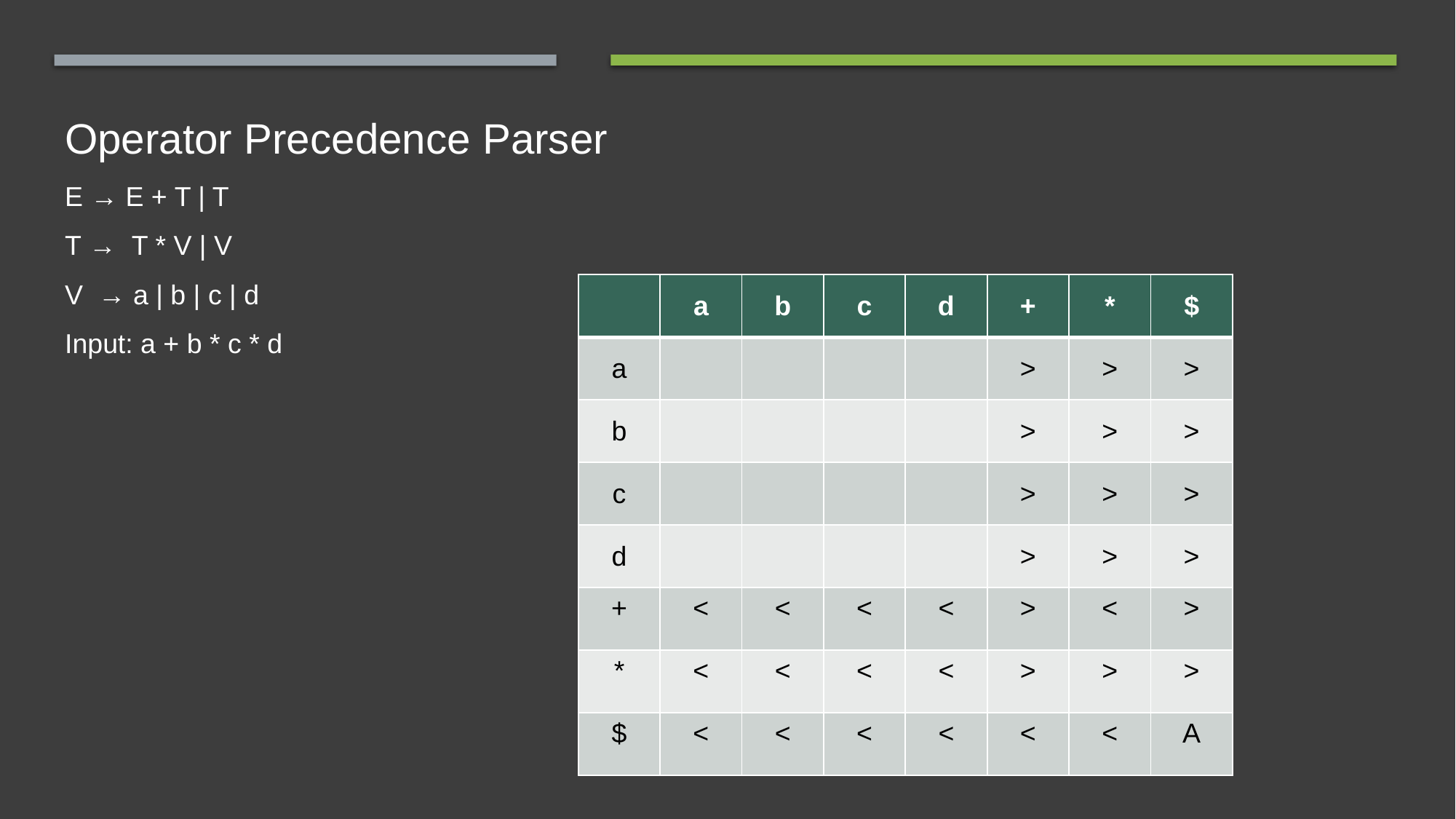

# Operator Precedence Parser E → E + T | T T →  T * V | V V  → a | b | c | d  Input: a + b * c * d

|  | a | b | c | d | + | \* | $ |
| --- | --- | --- | --- | --- | --- | --- | --- |
| a |  |  |  |  | > | > | > |
| b |  |  |  |  | > | > | > |
| c |  |  |  |  | > | > | > |
| d |  |  |  |  | > | > | > |
| + | < | < | < | < | > | < | > |
| \* | < | < | < | < | > | > | > |
| $ | < | < | < | < | < | < | A |